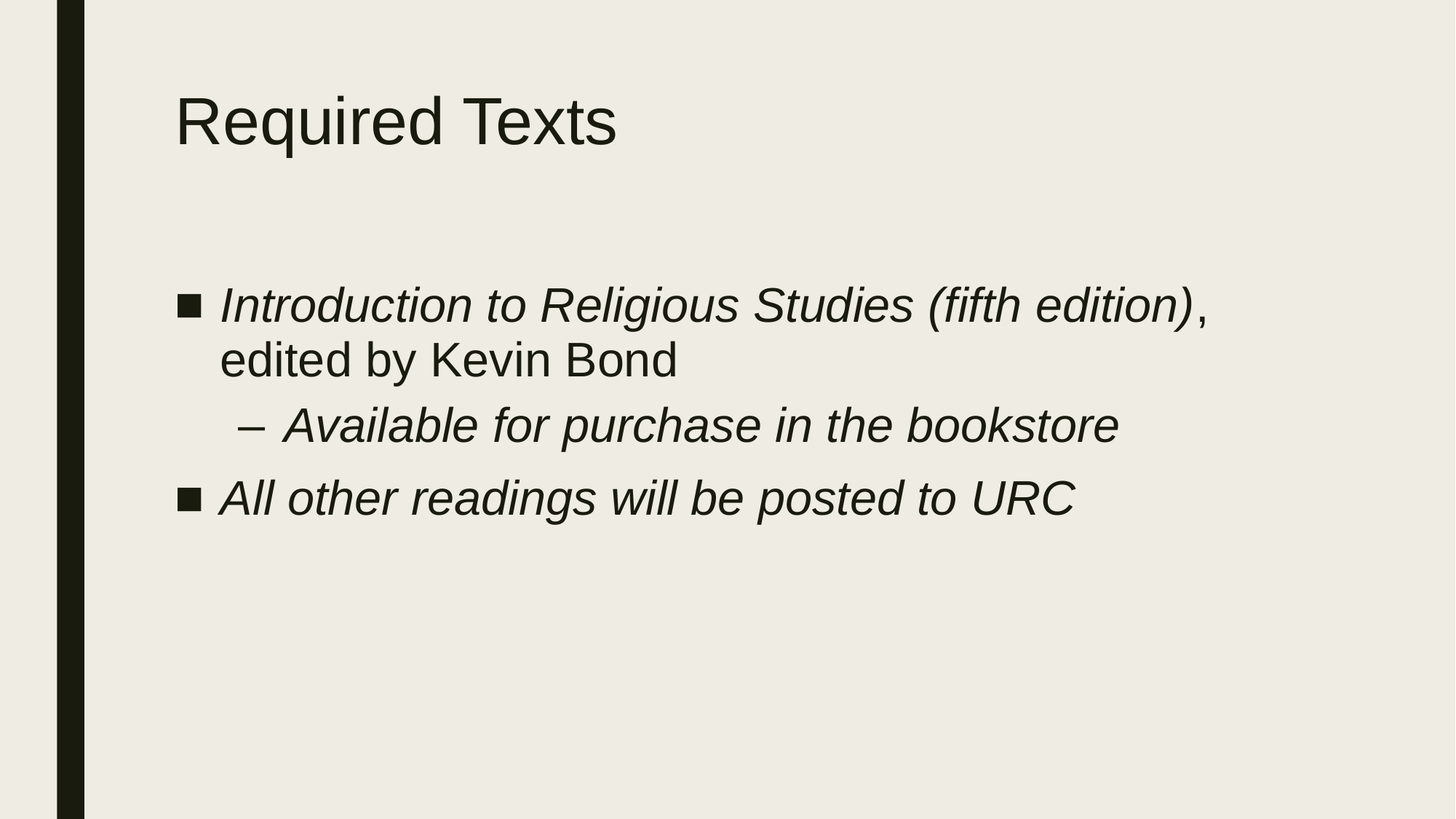

# Required Texts
Introduction to Religious Studies (fifth edition), edited by Kevin Bond
Available for purchase in the bookstore
All other readings will be posted to URC